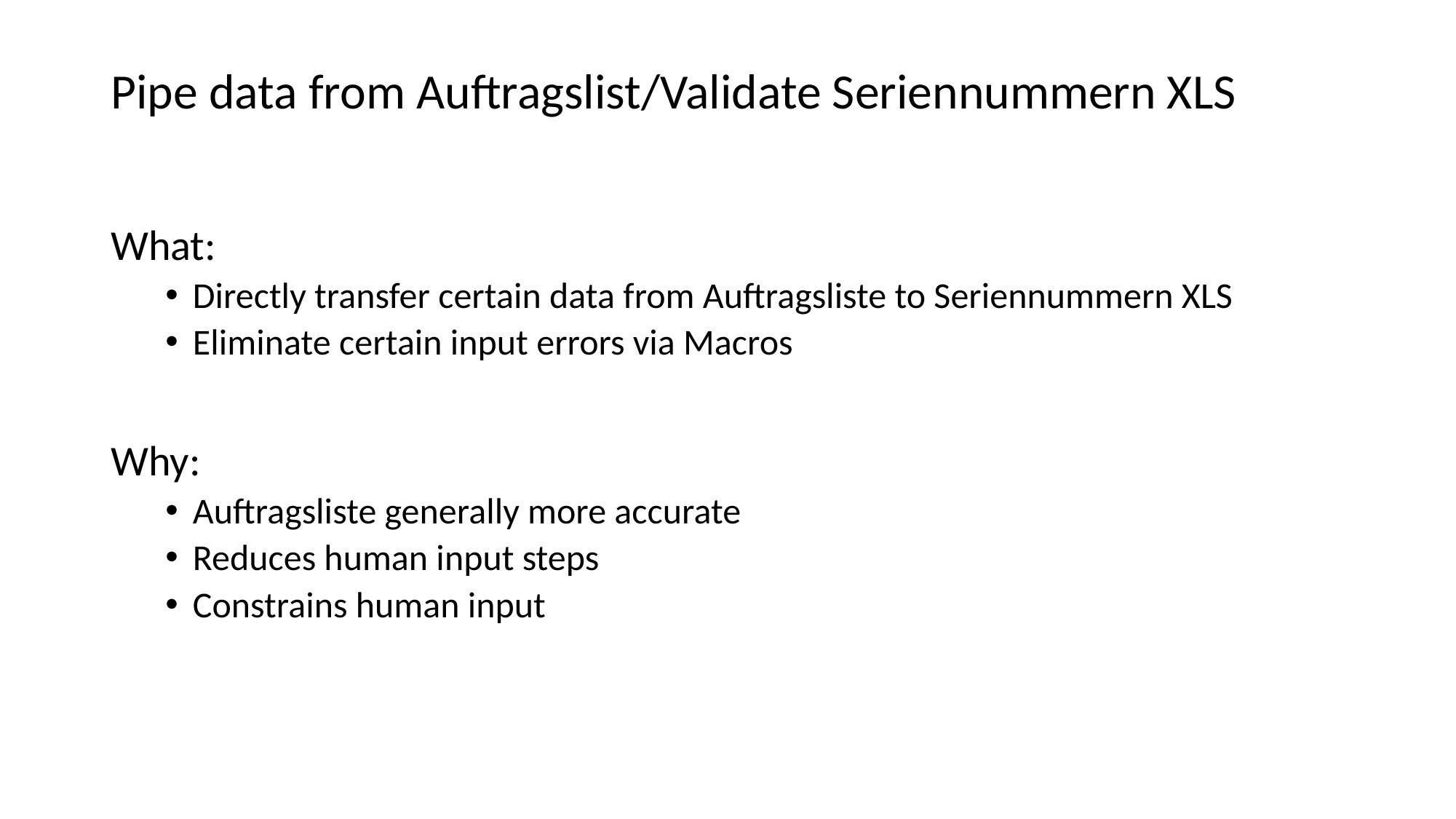

# Pipe data from Auftragslist/Validate Seriennummern XLS
What:
Directly transfer certain data from Auftragsliste to Seriennummern XLS
Eliminate certain input errors via Macros

Why:
Auftragsliste generally more accurate
Reduces human input steps
Constrains human input